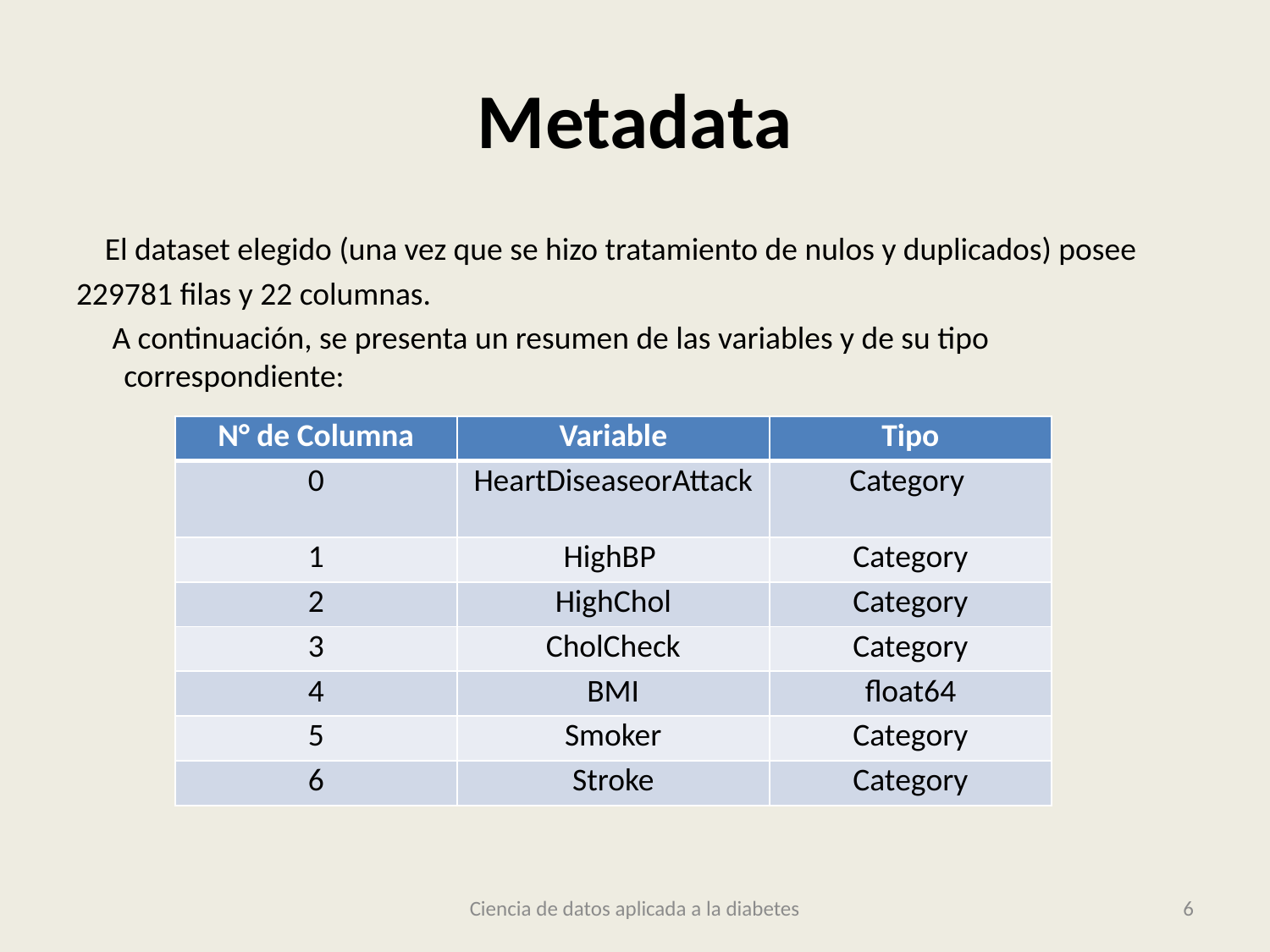

# Metadata
    El dataset elegido (una vez que se hizo tratamiento de nulos y duplicados) posee
229781 filas y 22 columnas.
     A continuación, se presenta un resumen de las variables y de su tipo correspondiente:

| N° de Columna | Variable | Tipo |
| --- | --- | --- |
| 0 | HeartDiseaseorAttack | Category |
| 1 | HighBP | Category |
| 2 | HighChol | Category |
| 3 | CholCheck | Category |
| 4 | BMI | float64 |
| 5 | Smoker | Category |
| 6 | Stroke | Category |
Ciencia de datos aplicada a la diabetes
6